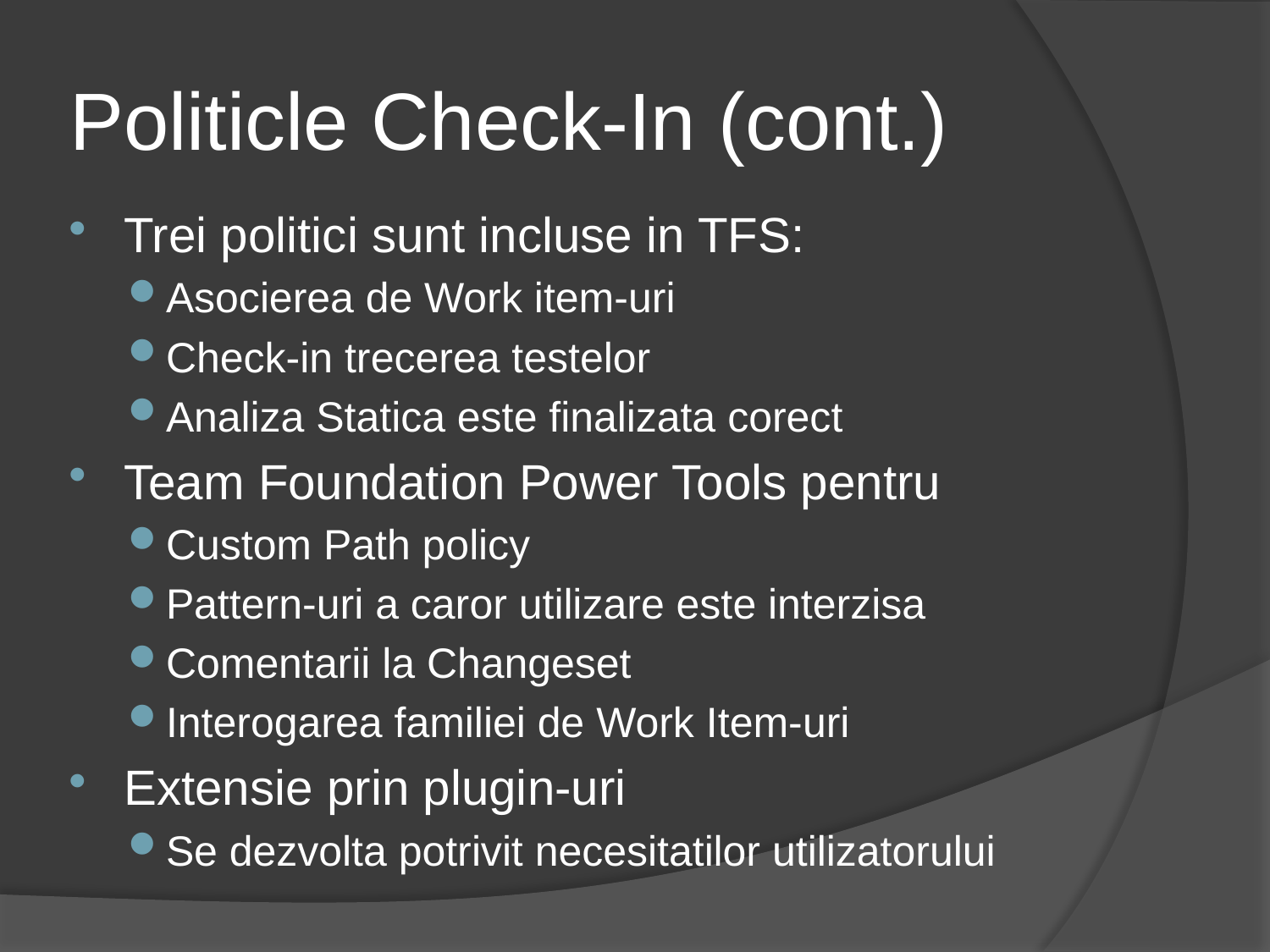

# Politicle Check-In (cont.)
Trei politici sunt incluse in TFS:
Asocierea de Work item-uri
Check-in trecerea testelor
Analiza Statica este finalizata corect
Team Foundation Power Tools pentru
Custom Path policy
Pattern-uri a caror utilizare este interzisa
Comentarii la Changeset
Interogarea familiei de Work Item-uri
Extensie prin plugin-uri
Se dezvolta potrivit necesitatilor utilizatorului